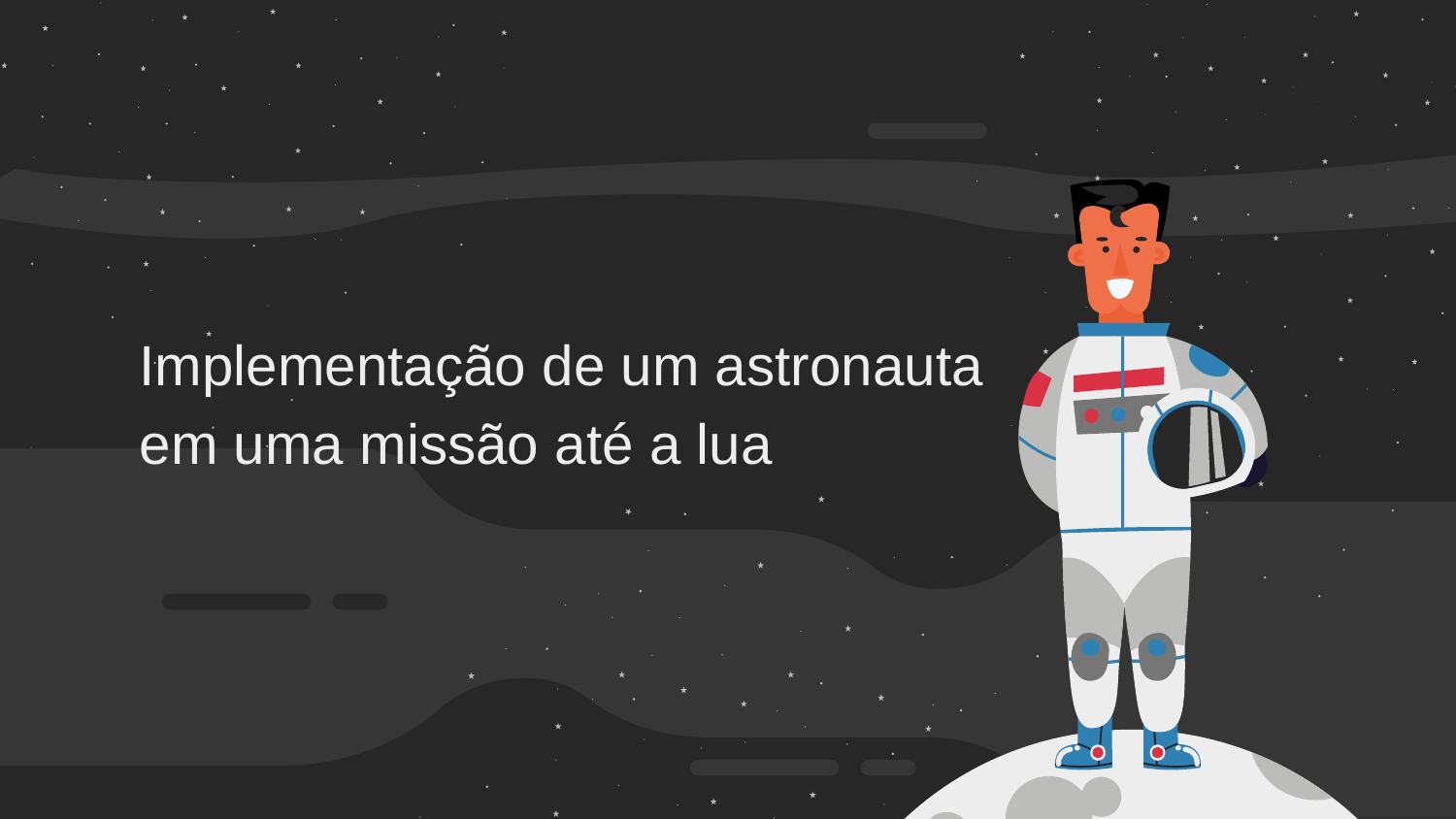

Implementação de um astronauta em uma missão até a lua